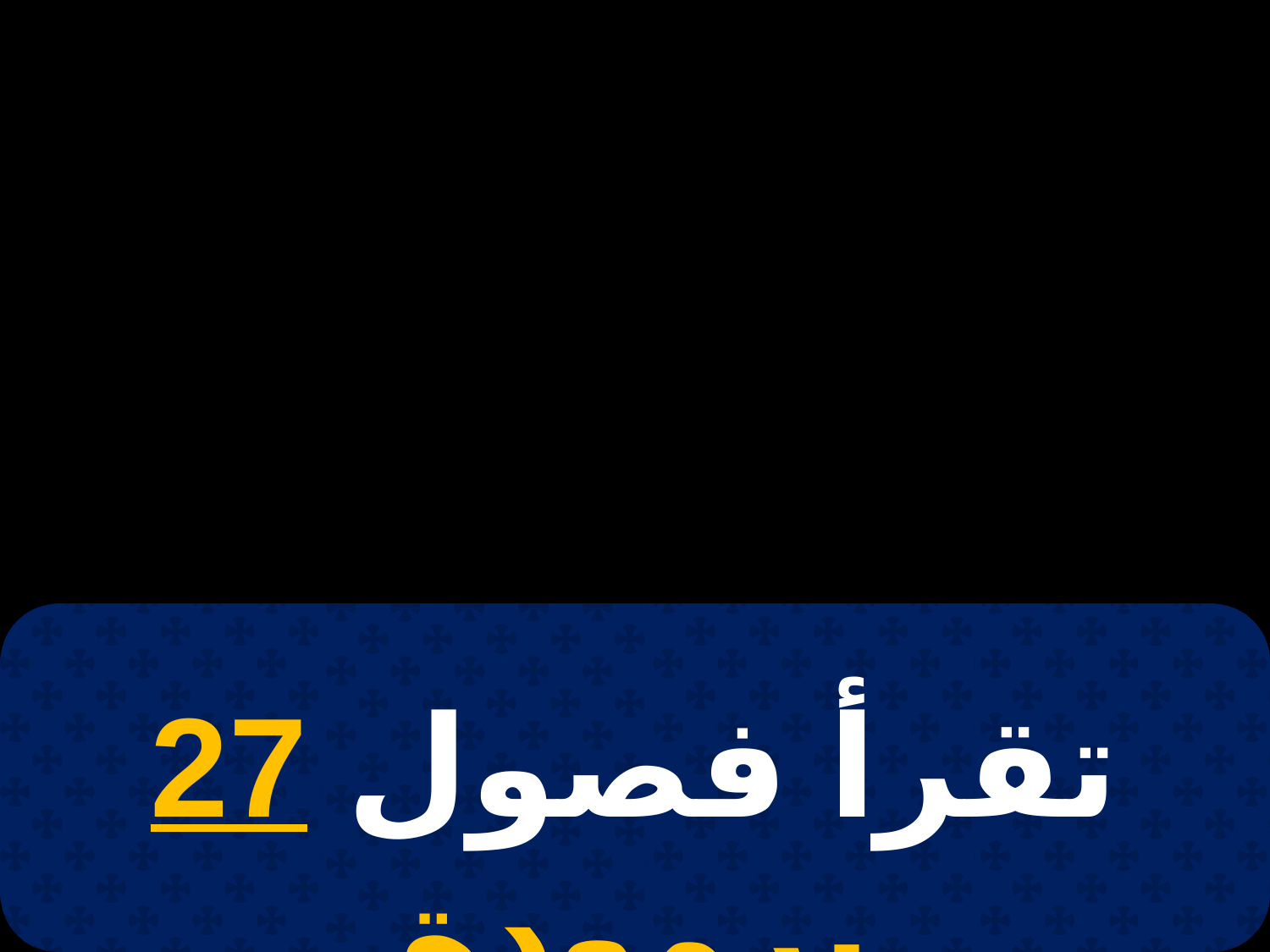

# 14 كيهك
تقرأ فصول 27 برمودة